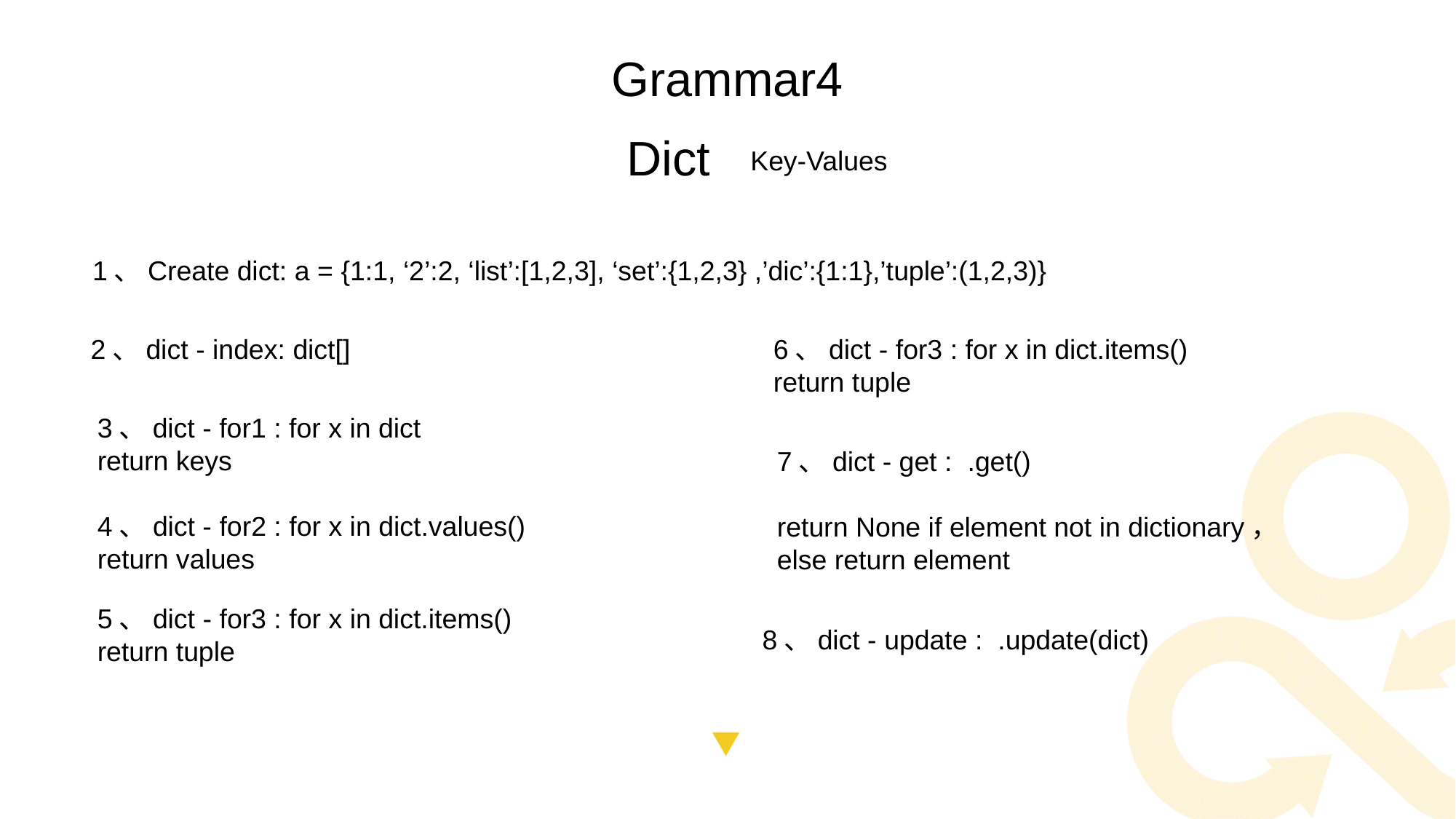

Grammar4
# Dict
Key-Values
1、Create dict: a = {1:1, ‘2’:2, ‘list’:[1,2,3], ‘set’:{1,2,3} ,’dic’:{1:1},’tuple’:(1,2,3)}
2、dict - index: dict[]
6、dict - for3 : for x in dict.items()
return tuple
3、dict - for1 : for x in dict
return keys
7、dict - get :  .get()

return None if element not in dictionary，
else return element
4、dict - for2 : for x in dict.values()
return values
5、dict - for3 : for x in dict.items()
return tuple
8、dict - update :  .update(dict)